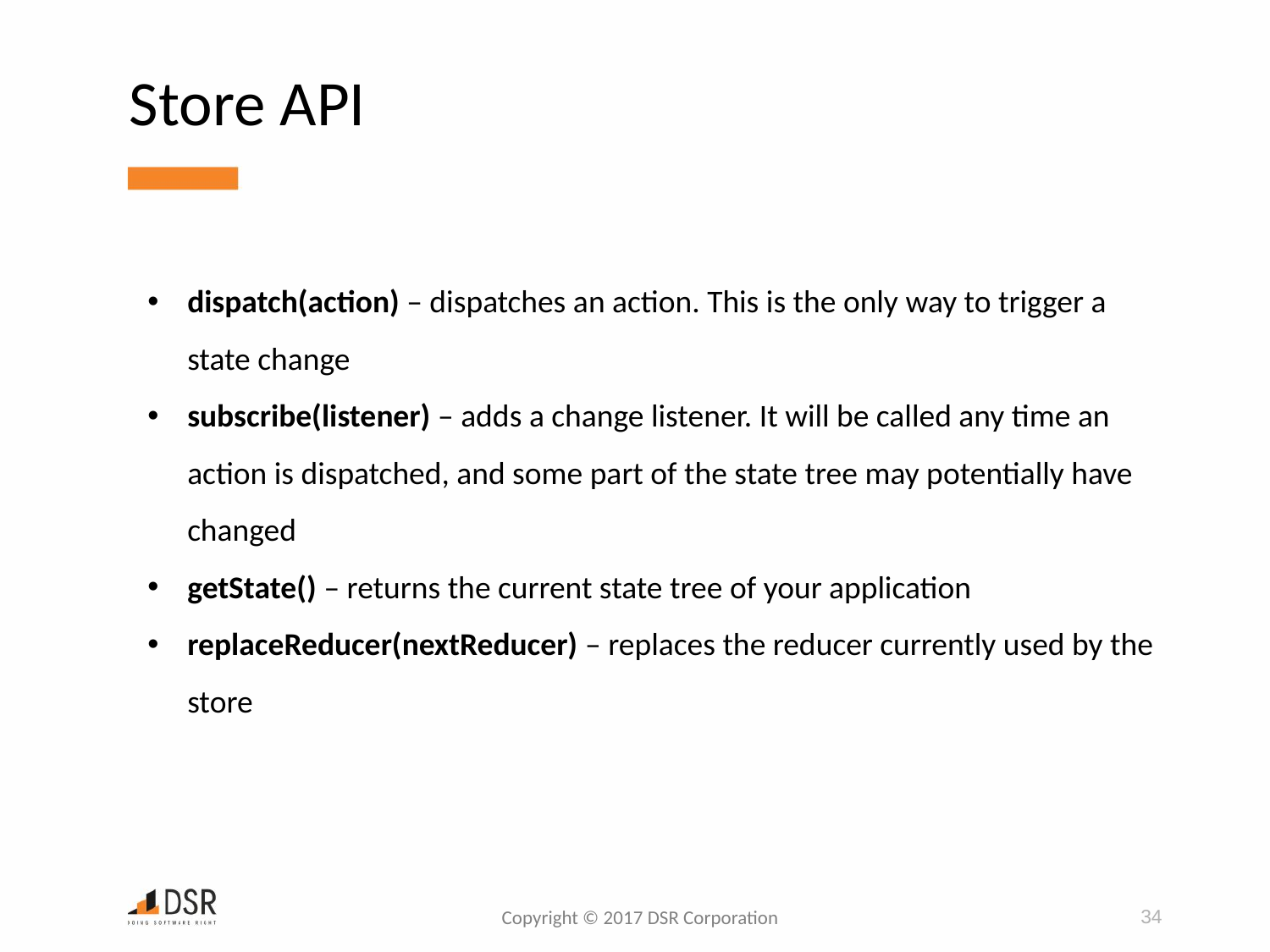

Store API
dispatch(action) – dispatches an action. This is the only way to trigger a state change
subscribe(listener) – adds a change listener. It will be called any time an action is dispatched, and some part of the state tree may potentially have changed
getState() – returns the current state tree of your application
replaceReducer(nextReducer) – replaces the reducer currently used by the store
34